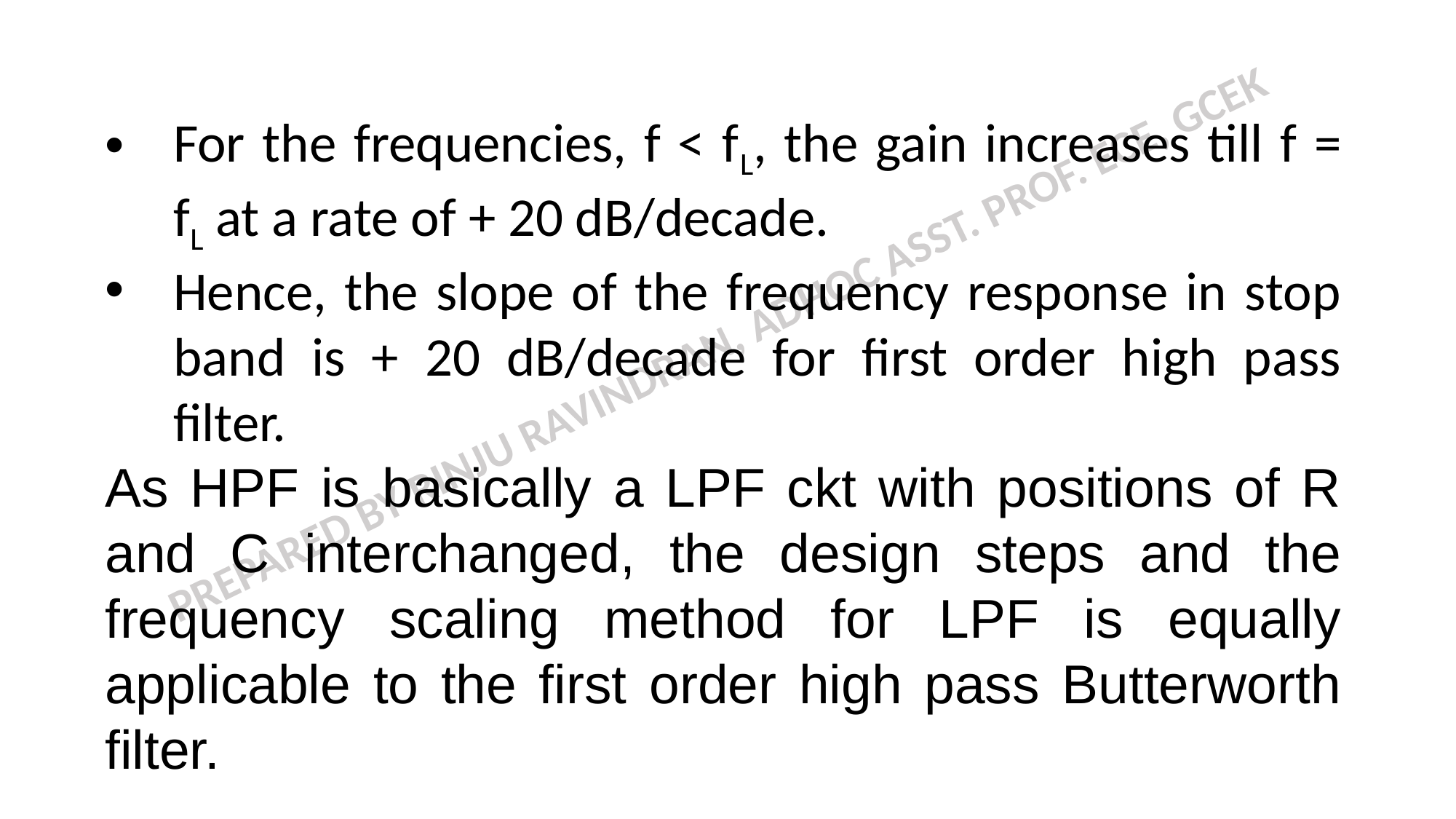

For the frequencies, f < fL, the gain increases till f = fL at a rate of + 20 dB/decade.
Hence, the slope of the frequency response in stop band is + 20 dB/decade for first order high pass filter.
As HPF is basically a LPF ckt with positions of R and C interchanged, the design steps and the frequency scaling method for LPF is equally applicable to the first order high pass Butterworth filter.